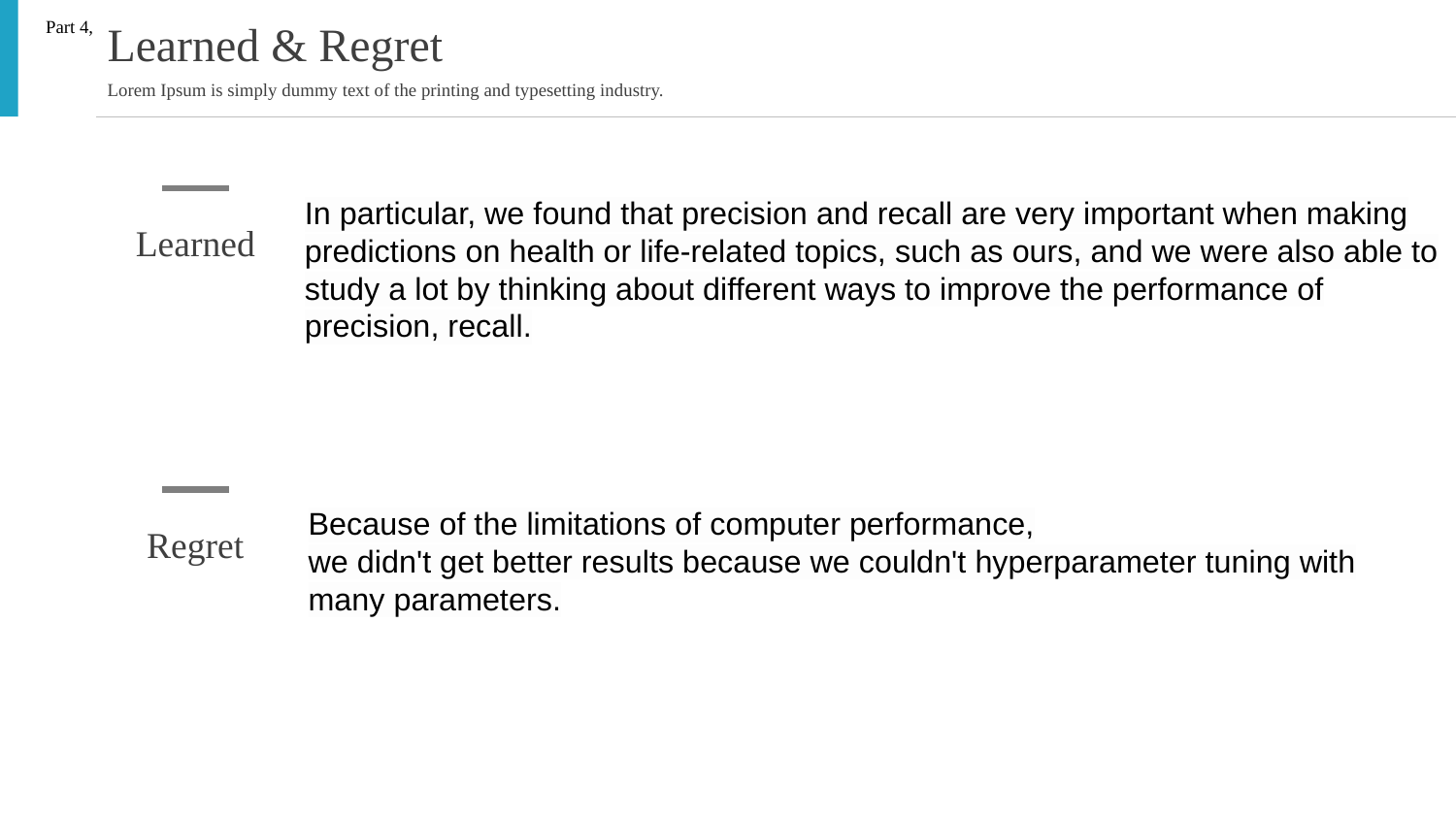

Learned & Regret
Part 4,
Lorem Ipsum is simply dummy text of the printing and typesetting industry.
In particular, we found that precision and recall are very important when making predictions on health or life-related topics, such as ours, and we were also able to study a lot by thinking about different ways to improve the performance of precision, recall.
Learned
Because of the limitations of computer performance,
we didn't get better results because we couldn't hyperparameter tuning with many parameters.
Regret